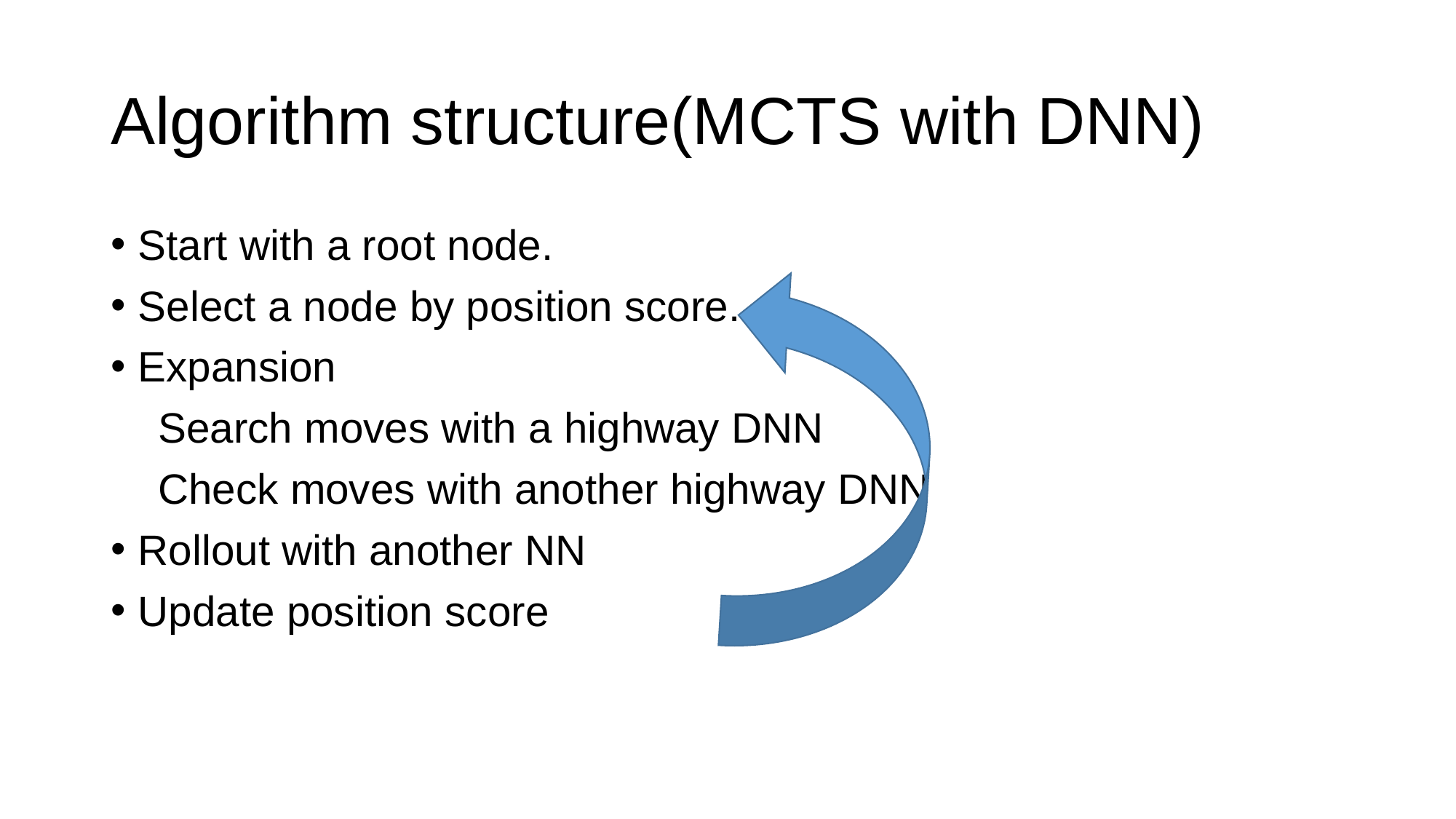

# Algorithm structure(MCTS with DNN)
Start with a root node.
Select a node by position score.
Expansion
    Search moves with a highway DNN
    Check moves with another highway DNN
Rollout with another NN
Update position score